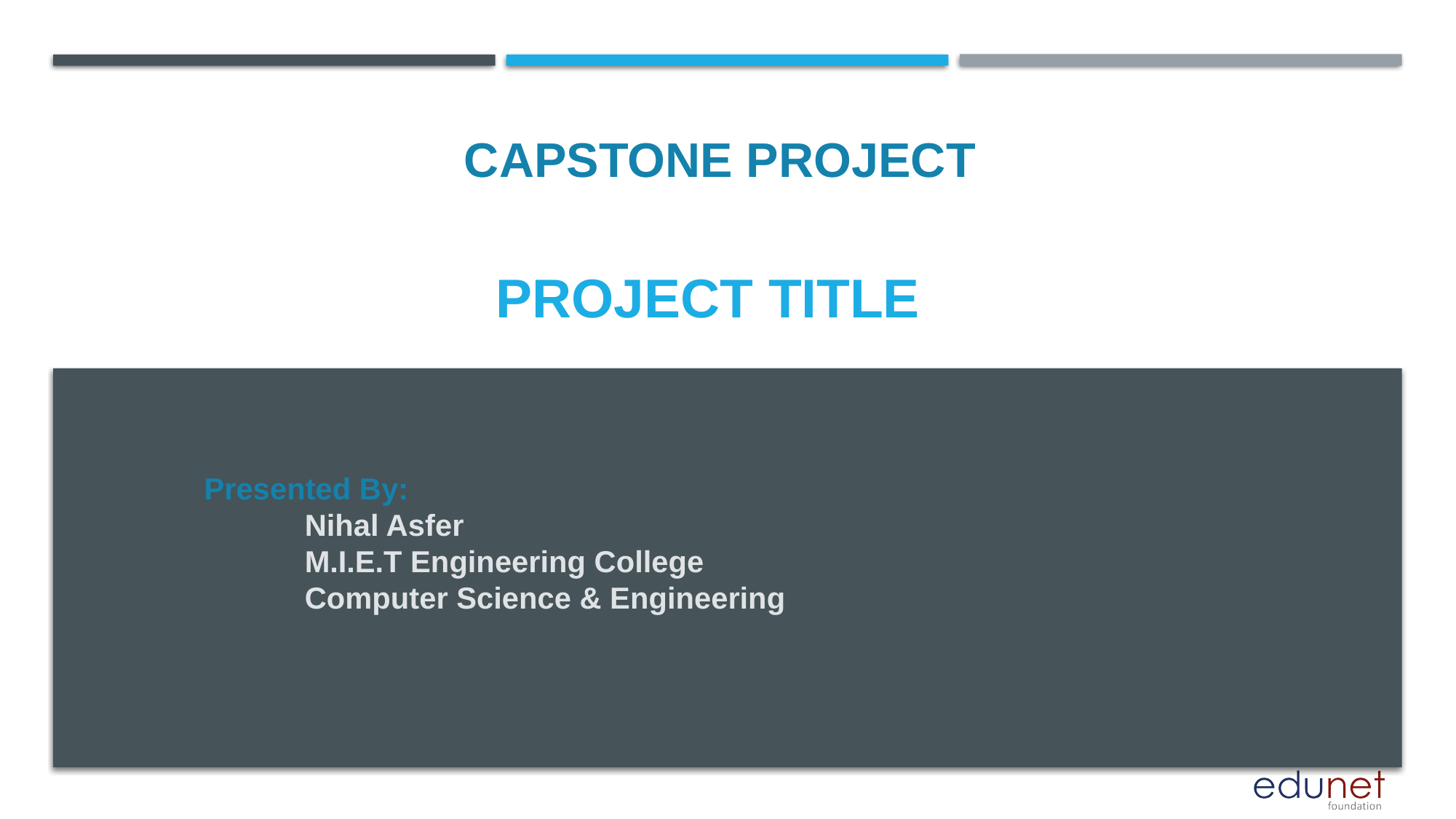

CAPSTONE PROJECT
# PROJECT TITLE
Presented By:
            Nihal Asfer
            M.I.E.T Engineering College
            Computer Science & Engineering